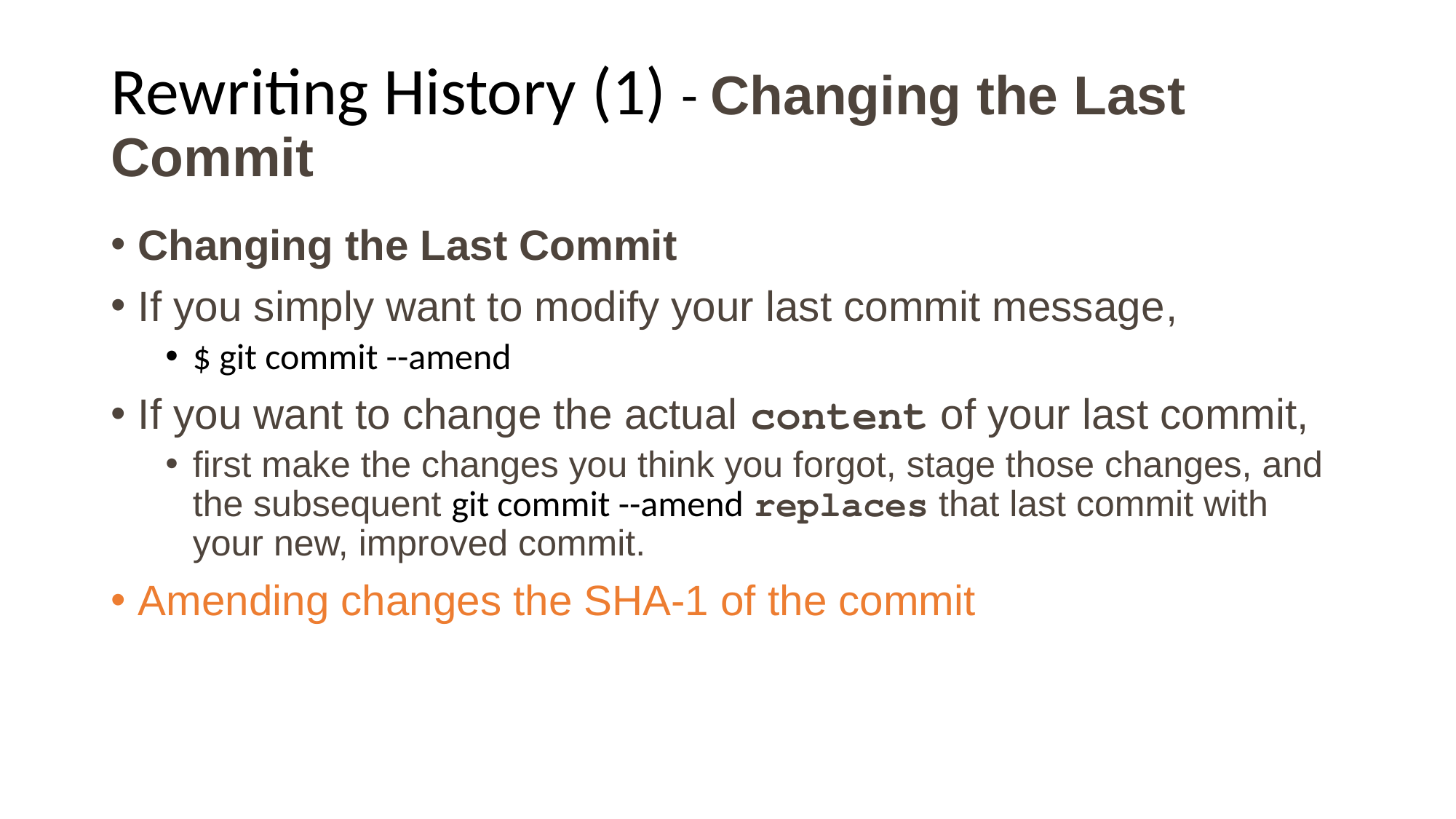

# Rewriting History (1) - Changing the Last Commit
Changing the Last Commit
If you simply want to modify your last commit message,
$ git commit --amend
If you want to change the actual content of your last commit,
first make the changes you think you forgot, stage those changes, and the subsequent git commit --amend replaces that last commit with your new, improved commit.
Amending changes the SHA-1 of the commit